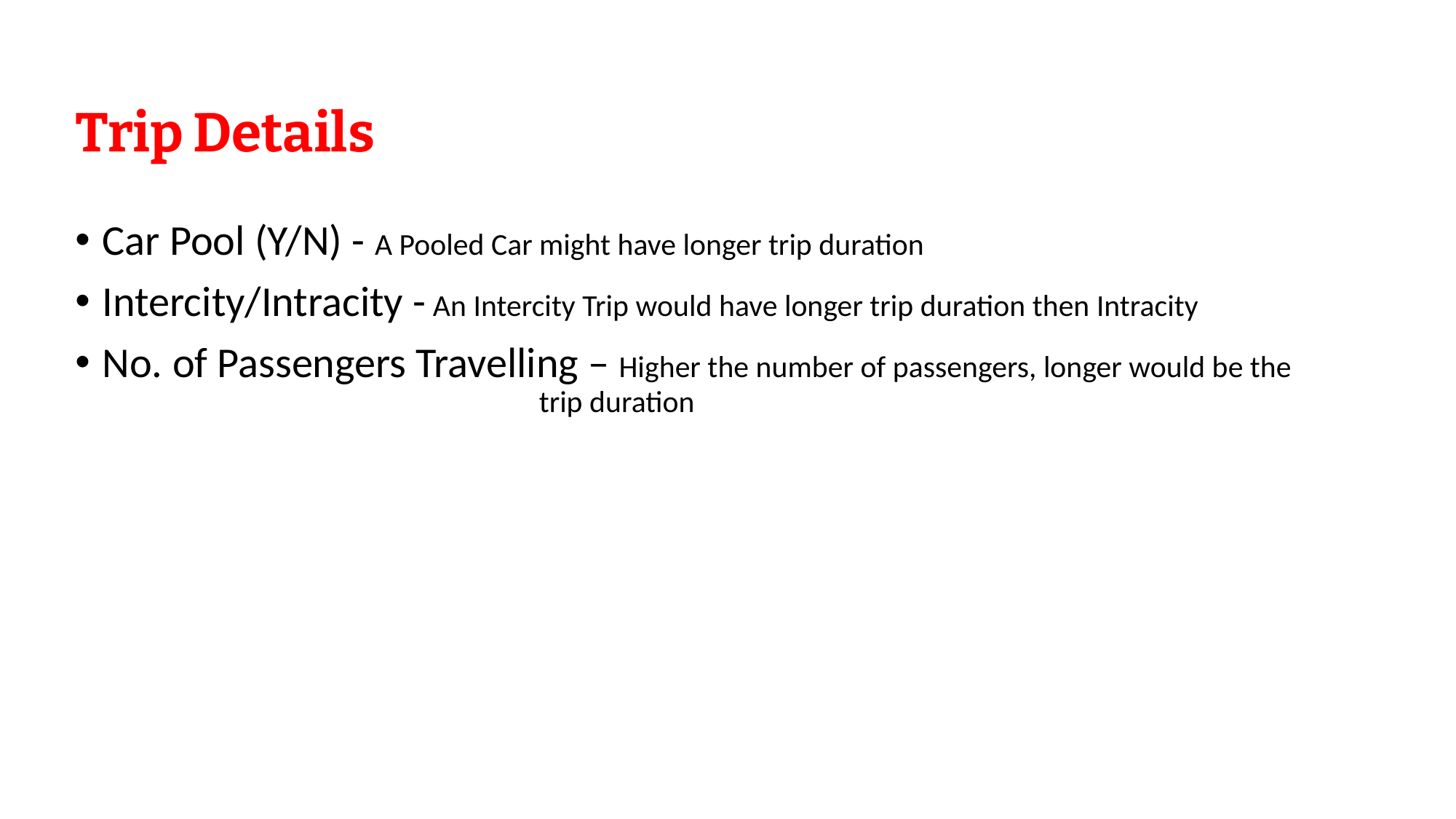

# Trip Details
Car Pool (Y/N) - A Pooled Car might have longer trip duration
Intercity/Intracity - An Intercity Trip would have longer trip duration then Intracity
No. of Passengers Travelling – Higher the number of passengers, longer would be the 					trip duration